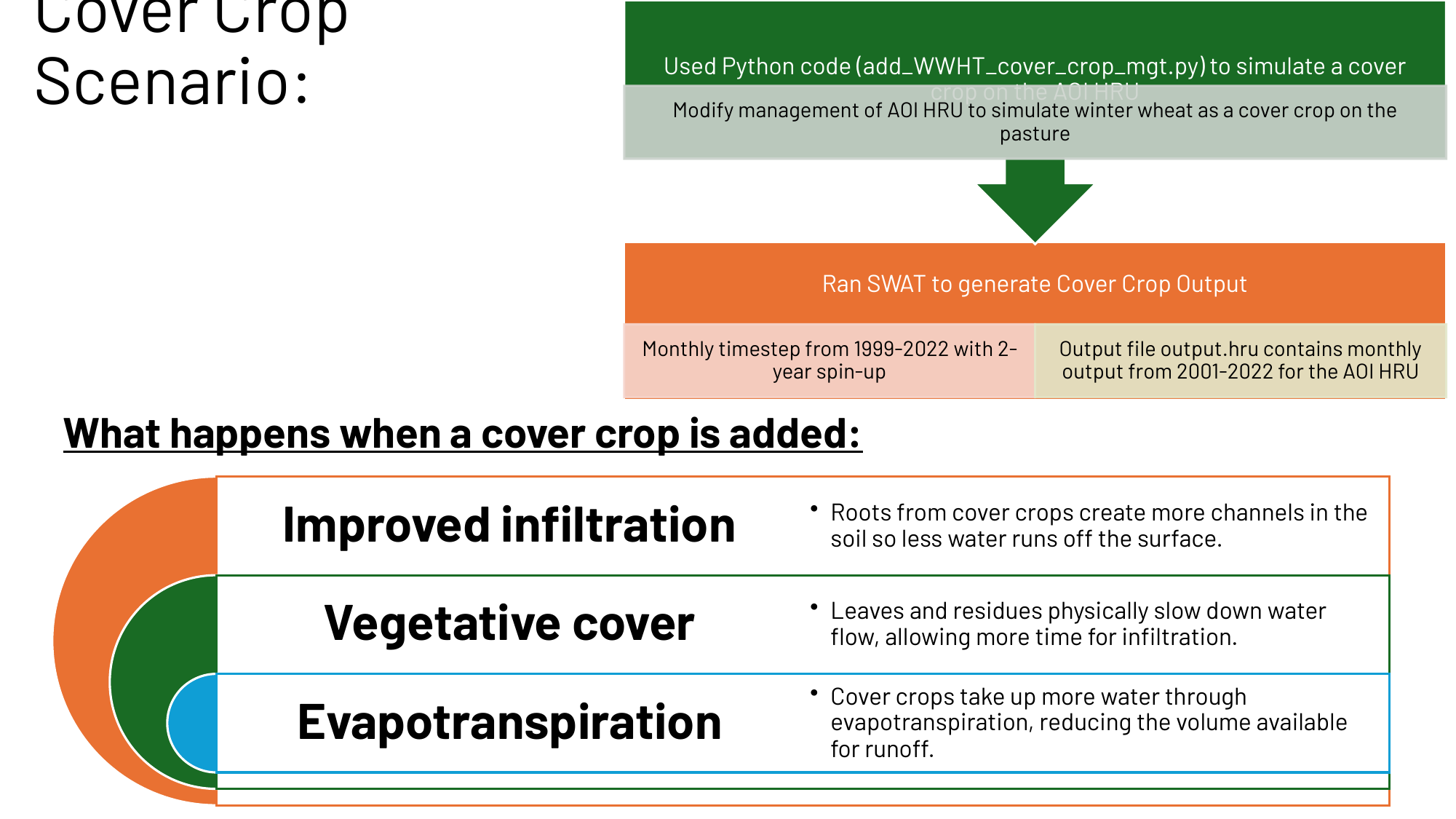

Ran SWAT to generate Cover Crop Output
Monthly timestep from 1999-2022 with 2-year spin-up
Output file output.hru contains monthly output from 2001-2022 for the AOI HRU
Used Python code (add_WWHT_cover_crop_mgt.py) to simulate a cover crop on the AOI HRU
Modify management of AOI HRU to simulate winter wheat as a cover crop on the pasture
# Cover Crop Scenario:
What happens when a cover crop is added:
Improved infiltration
Vegetative cover
Evapotranspiration
Roots from cover crops create more channels in the soil so less water runs off the surface.
Leaves and residues physically slow down water flow, allowing more time for infiltration.
Cover crops take up more water through evapotranspiration, reducing the volume available for runoff.